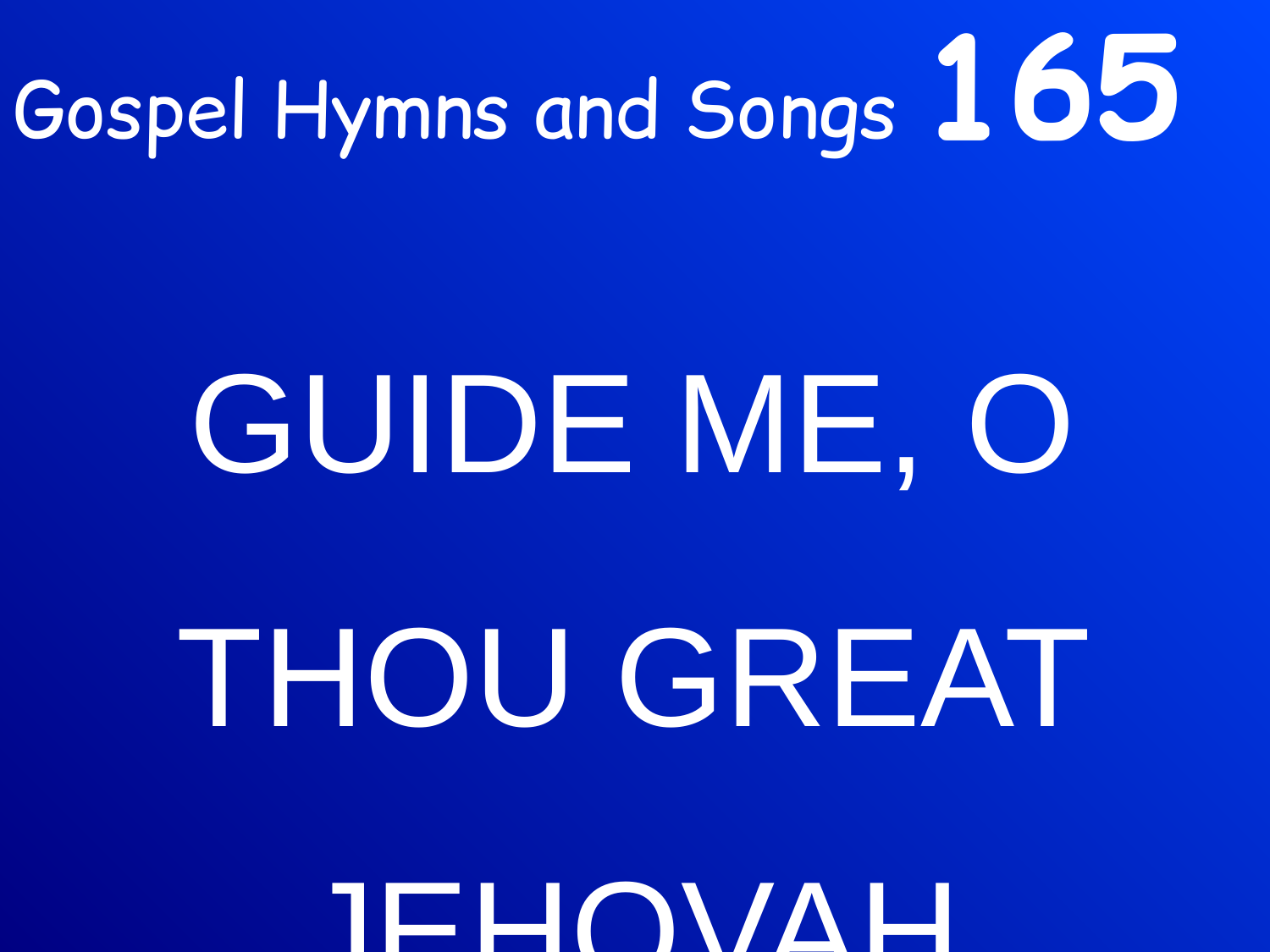

# Gospel Hymns and Songs 165
GUIDE ME, O THOU GREAT JEHOVAH